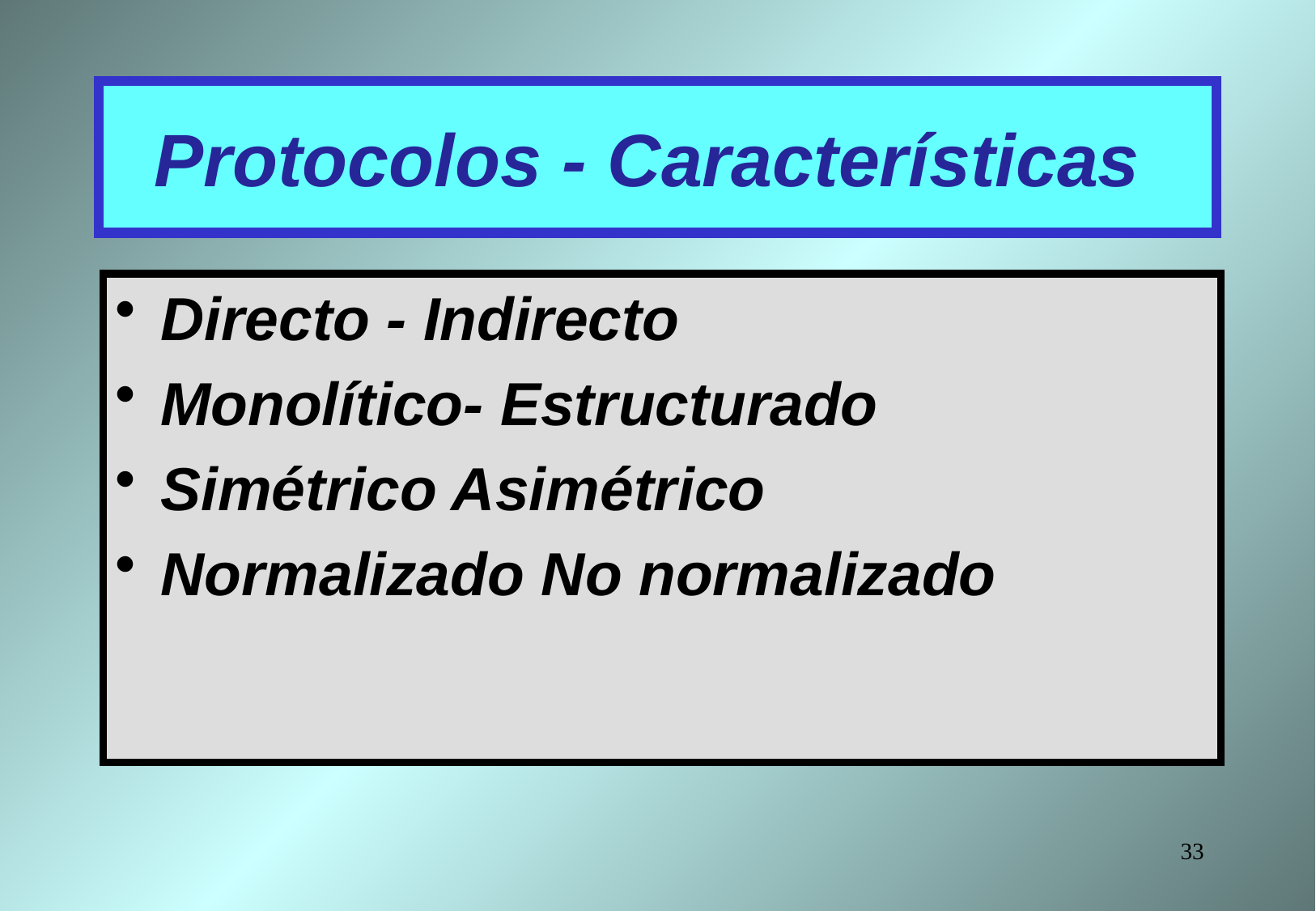

# Protocolos - Características
Directo - Indirecto
Monolítico- Estructurado
Simétrico Asimétrico
Normalizado No normalizado
33